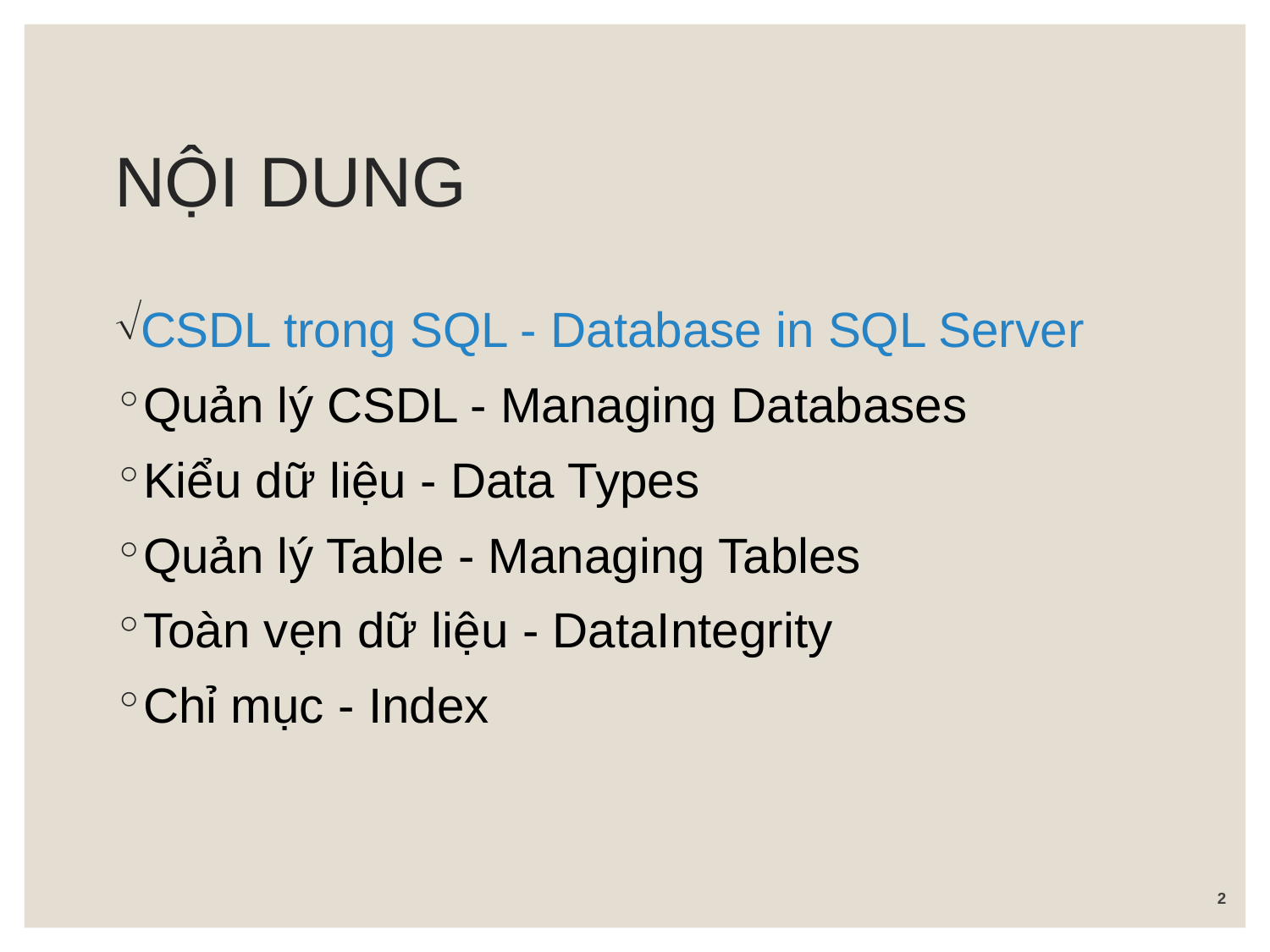

# NỘI DUNG
CSDL trong SQL - Database in SQL Server
Quản lý CSDL - Managing Databases
Kiểu dữ liệu - Data Types
Quản lý Table - Managing Tables
Toàn vẹn dữ liệu - DataIntegrity
Chỉ mục - Index

2